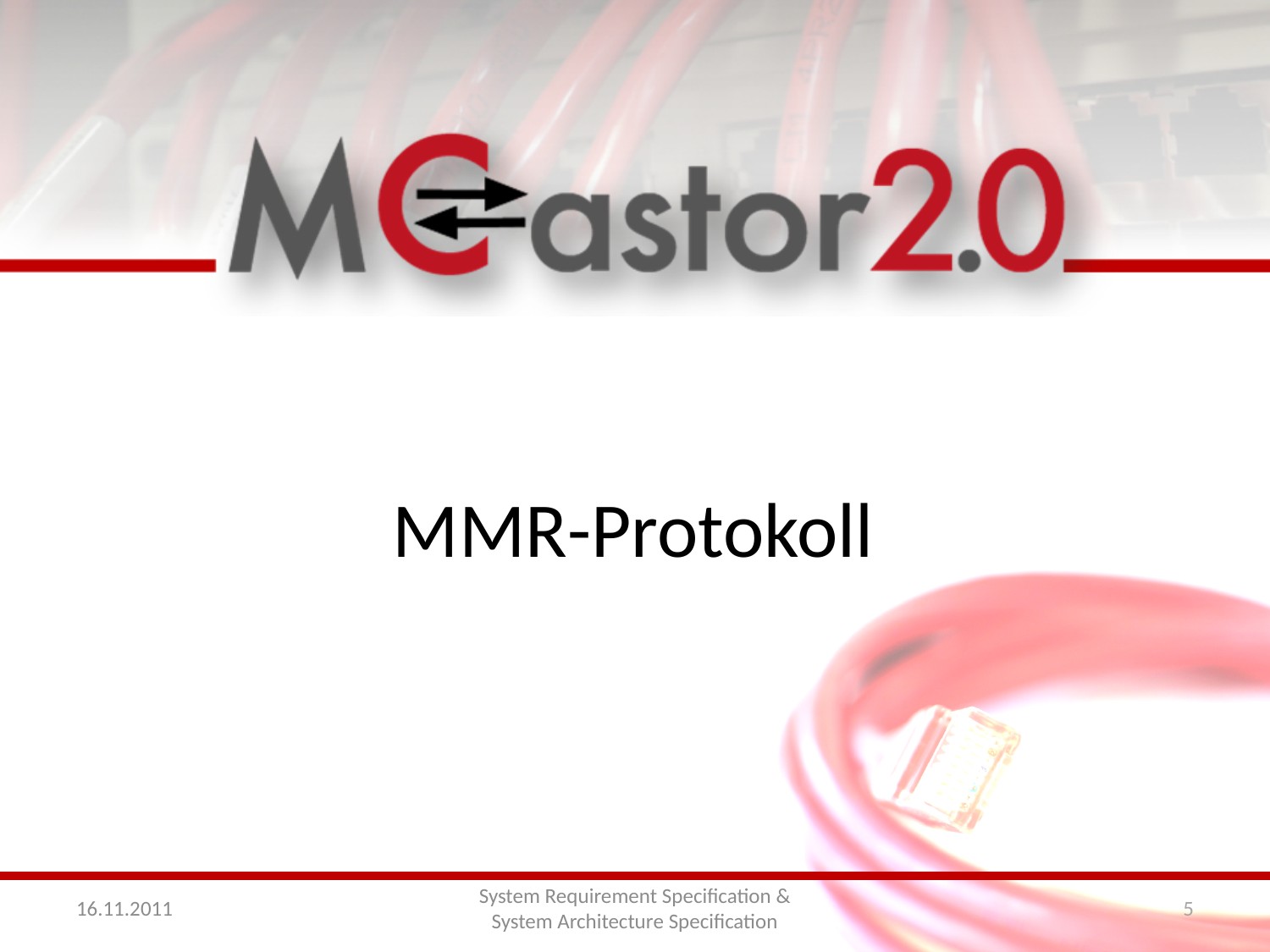

MMR-Protokoll
16.11.2011
System Requirement Specification &
System Architecture Specification
5